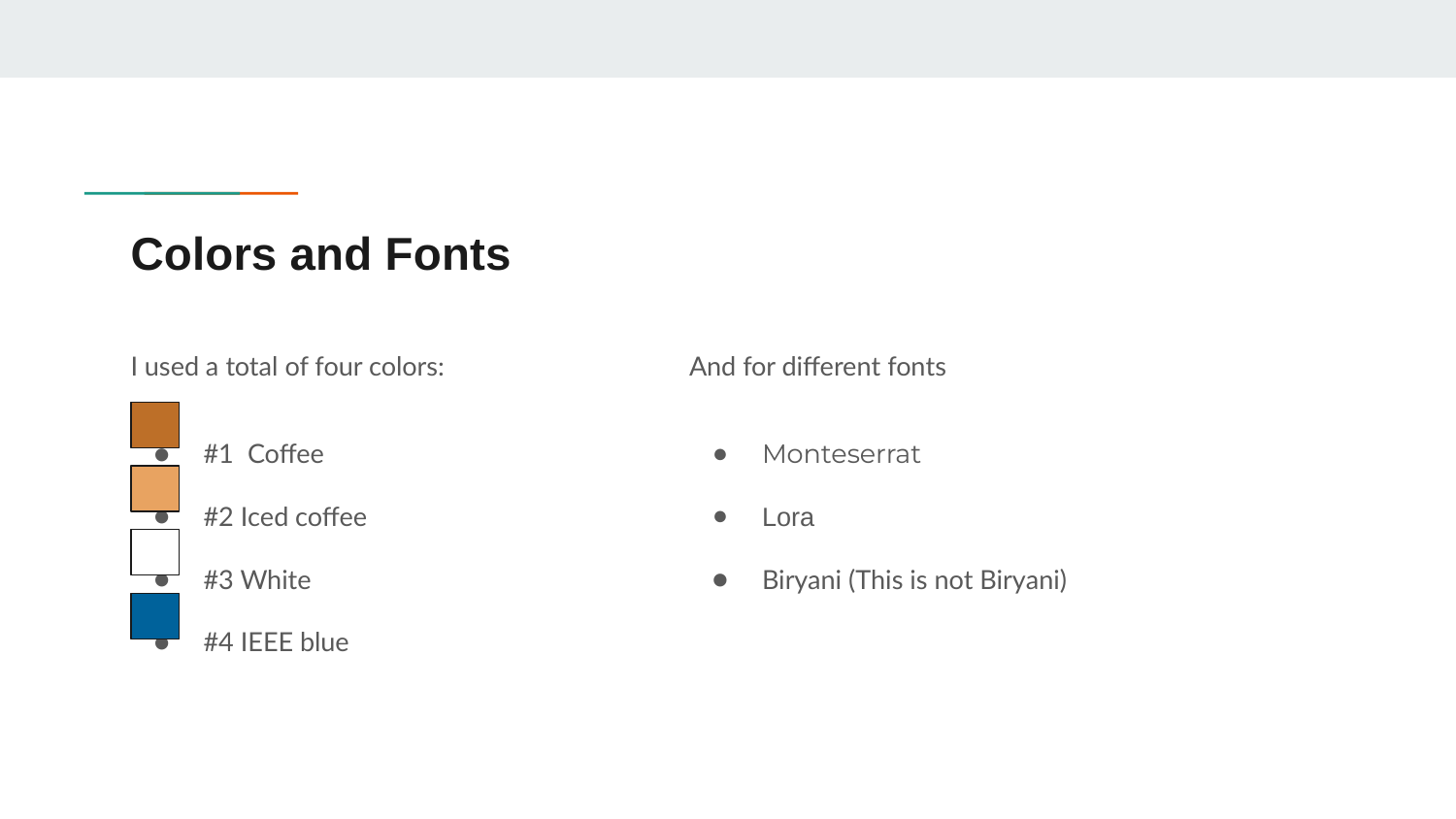

# Colors and Fonts
I used a total of four colors:
#1  Coffee
#2 Iced coffee
#3 White
#4 IEEE blue
And for different fonts
Monteserrat
Lora
Biryani (This is not Biryani)